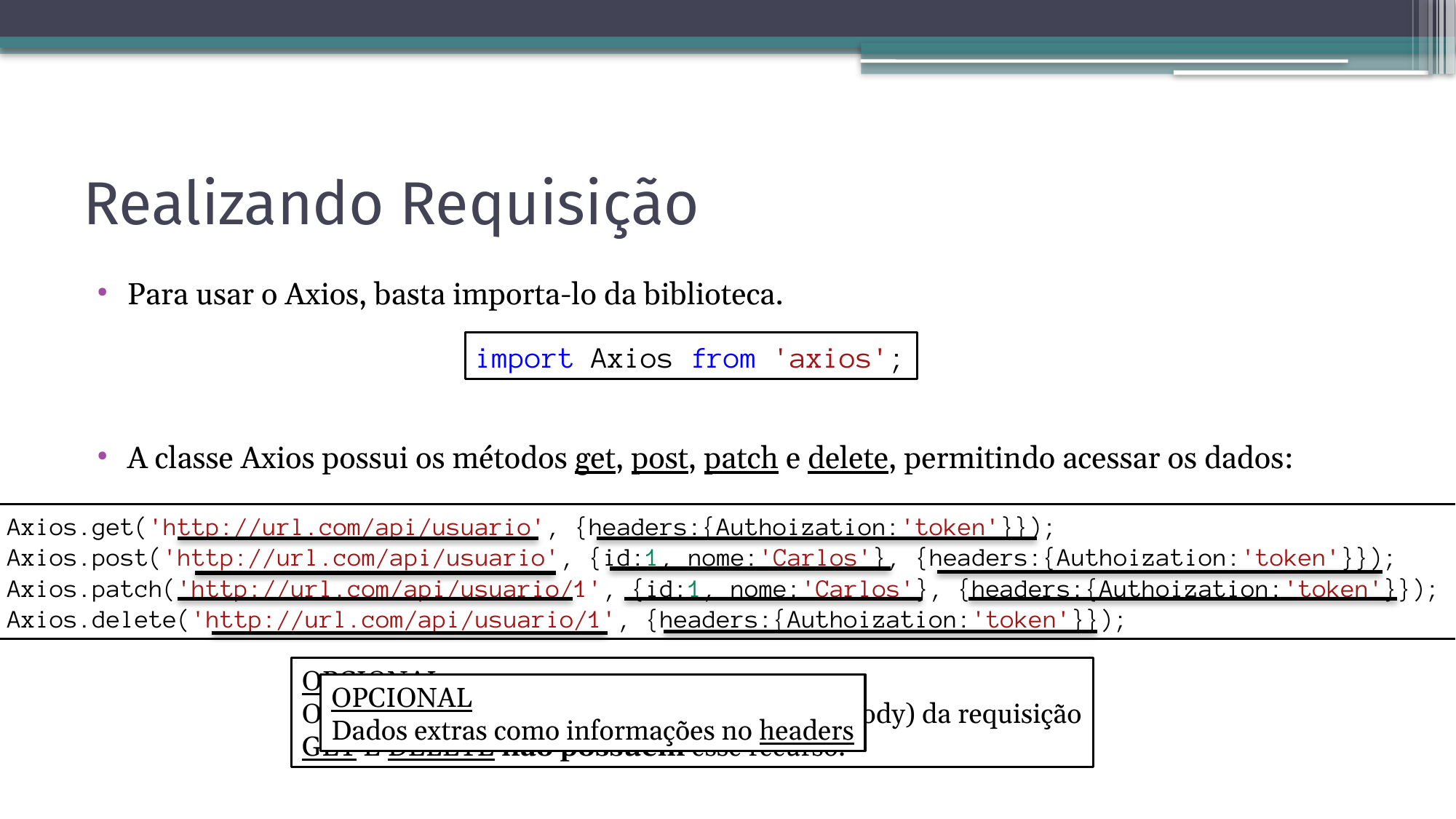

# Realizando Requisição
Para usar o Axios, basta importa-lo da biblioteca.

A classe Axios possui os métodos get, post, patch e delete, permitindo acessar os dados:

import Axios from 'axios';
Axios.get('http://url.com/api/usuario', {headers:{Authoization:'token'}});
Axios.post('http://url.com/api/usuario', {id:1, nome:'Carlos'}, {headers:{Authoization:'token'}});
Axios.patch('http://url.com/api/usuario/1', {id:1, nome:'Carlos'}, {headers:{Authoization:'token'}});
Axios.delete('http://url.com/api/usuario/1', {headers:{Authoization:'token'}});
OPCIONAL
Os dados (parâmetros) mandando no corpo (Body) da requisição
GET E DELETE não possuem esse recurso.
URL da Requisição
OPCIONAL
Dados extras como informações no headers